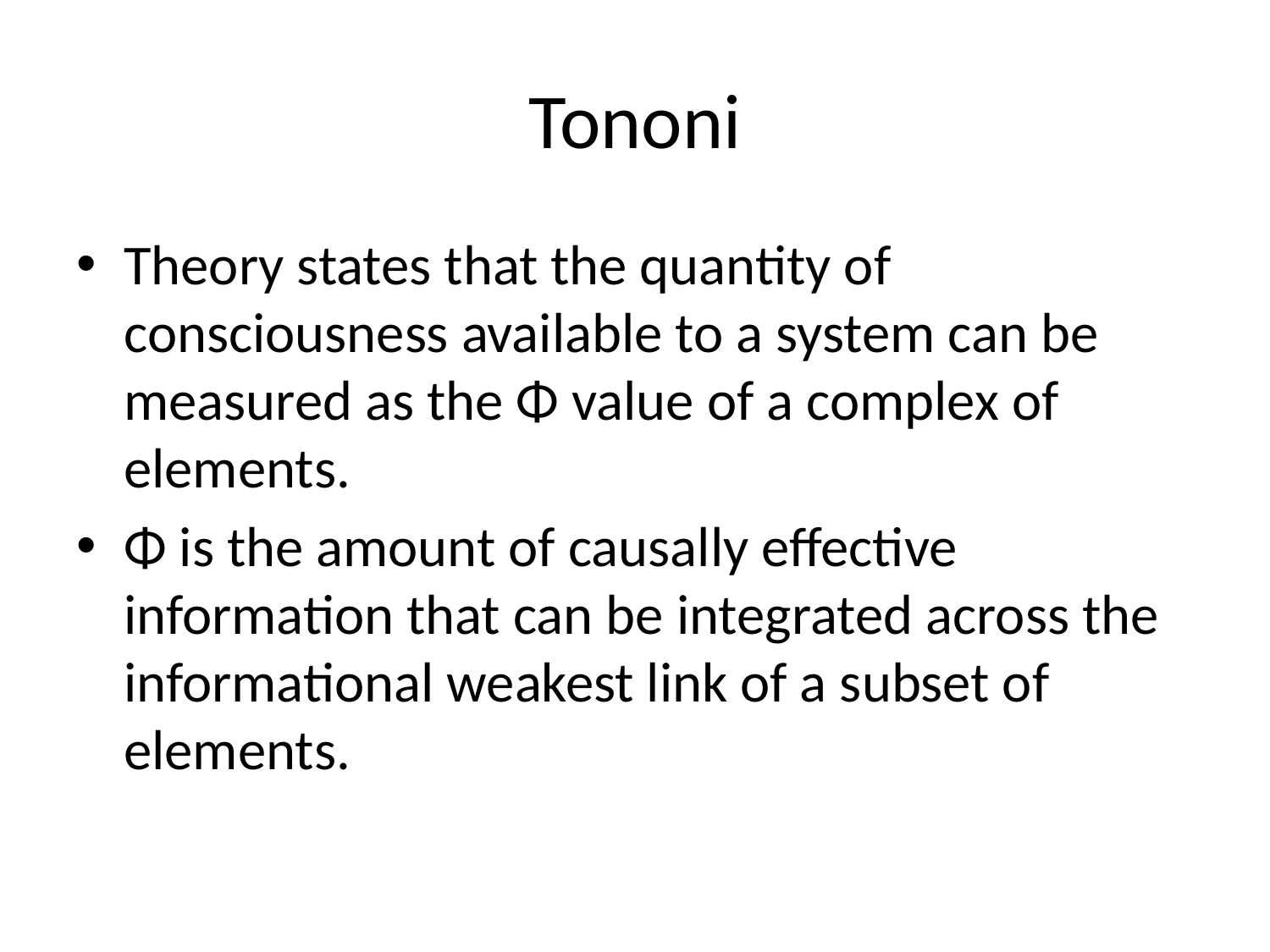

# Tononi
Theory states that the quantity of consciousness available to a system can be measured as the Φ value of a complex of elements.
Φ is the amount of causally effective information that can be integrated across the informational weakest link of a subset of elements.